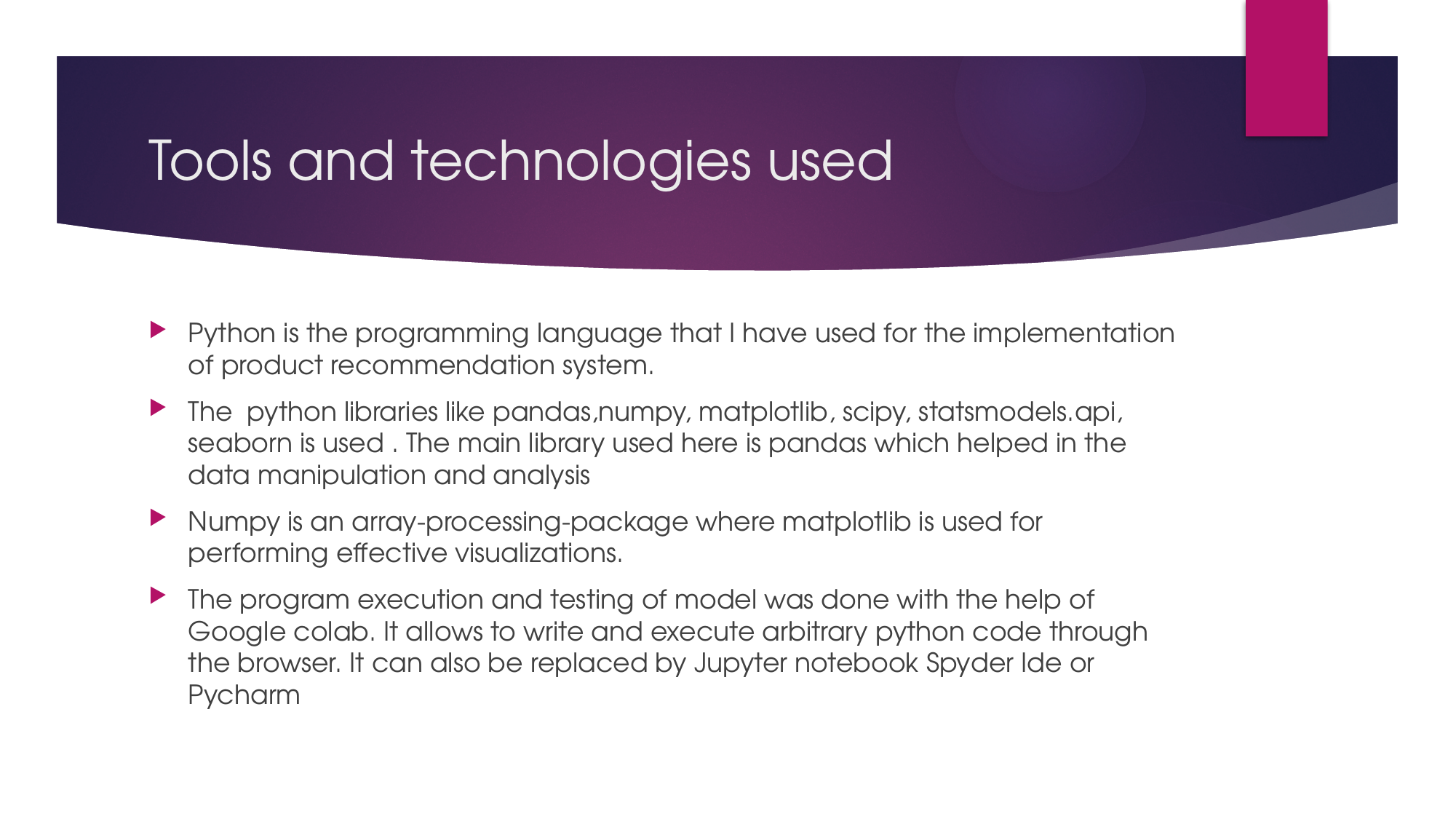

# Tools and technologies used
Python is the programming language that I have used for the implementation of product recommendation system.
The  python libraries like pandas,numpy, matplotlib, scipy, statsmodels.api, seaborn is used . The main library used here is pandas which helped in the data manipulation and analysis
Numpy is an array-processing-package where matplotlib is used for performing effective visualizations.
The program execution and testing of model was done with the help of Google colab. It allows to write and execute arbitrary python code through the browser. It can also be replaced by Jupyter notebook Spyder Ide or Pycharm